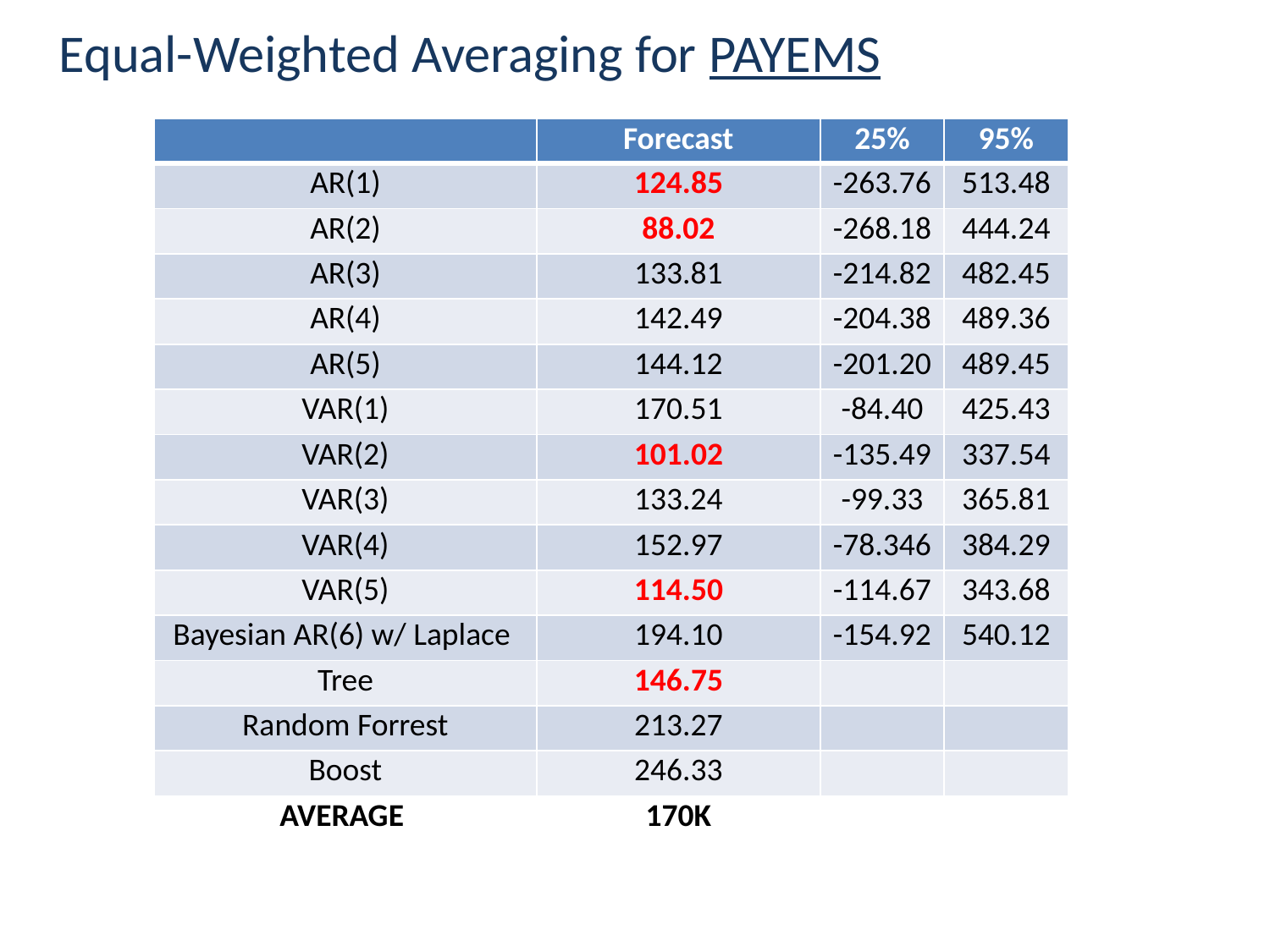

# Equal-Weighted Averaging for PAYEMS
|  | Forecast | 25% | 95% |
| --- | --- | --- | --- |
| AR(1) | 124.85 | -263.76 | 513.48 |
| AR(2) | 88.02 | -268.18 | 444.24 |
| AR(3) | 133.81 | -214.82 | 482.45 |
| AR(4) | 142.49 | -204.38 | 489.36 |
| AR(5) | 144.12 | -201.20 | 489.45 |
| VAR(1) | 170.51 | -84.40 | 425.43 |
| VAR(2) | 101.02 | -135.49 | 337.54 |
| VAR(3) | 133.24 | -99.33 | 365.81 |
| VAR(4) | 152.97 | -78.346 | 384.29 |
| VAR(5) | 114.50 | -114.67 | 343.68 |
| Bayesian AR(6) w/ Laplace | 194.10 | -154.92 | 540.12 |
| Tree | 146.75 |  |  |
| Random Forrest | 213.27 |  |  |
| Boost | 246.33 |  |  |
| AVERAGE | 170K |  |  |